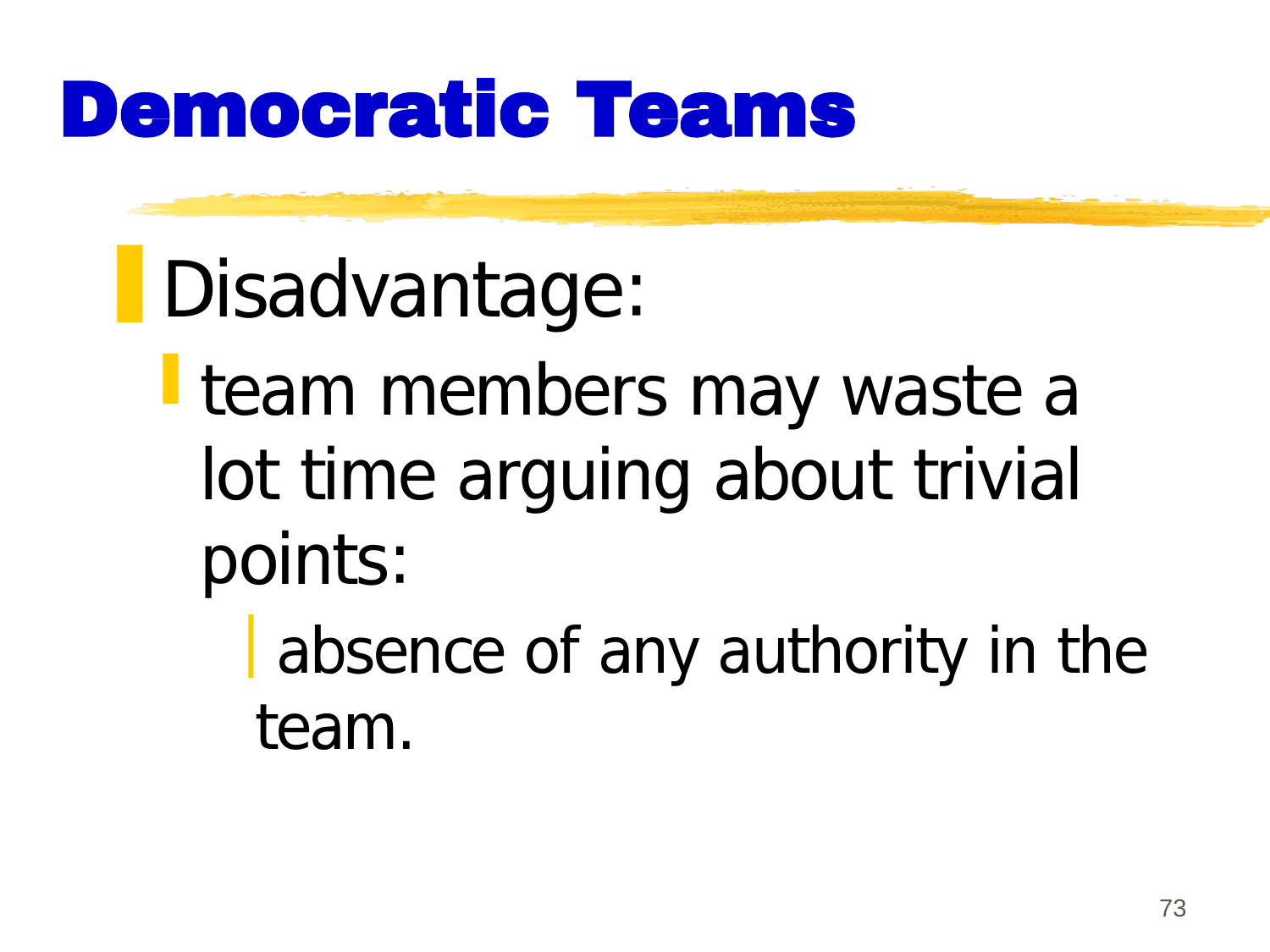

# Democratic Teams
Disadvantage:
team members may waste a lot time arguing about trivial points:
absence of any authority in the team.
73